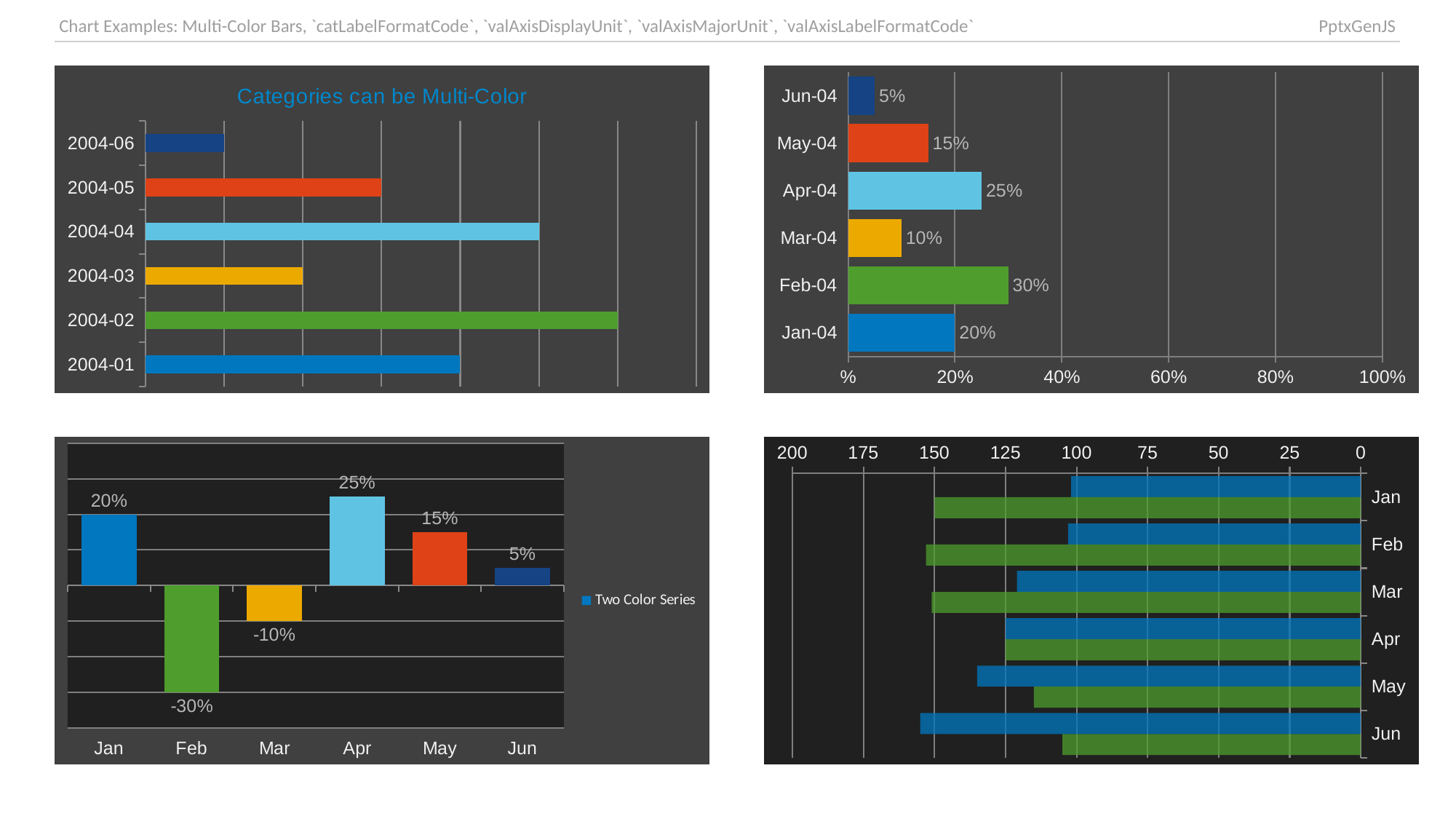

| Chart Examples: Multi-Color Bars, `catLabelFormatCode`, `valAxisDisplayUnit`, `valAxisMajorUnit`, `valAxisLabelFormatCode` | PptxGenJS |
| --- | --- |

### Chart: Categories can be Multi-Color

| Category | Excel Date Values |
|---|---|
| 37987 | 20.0 |
| 38018 | 30.0 |
| 38047 | 10.0 |
| 38078 | 25.0 |
| 38108 | 15.0 |
| 38139 | 5.0 |

### Chart

| Category | Too Many Colors Series |
|---|---|
| 37987 | 0.2 |
| 38018 | 0.3 |
| 38047 | 0.1 |
| 38078 | 0.25 |
| 38108 | 0.15 |
| 38139 | 0.05 |

### Chart

| Category | Two Color Series |
|---|---|
| Jan | 0.2 |
| Feb | -0.3 |
| Mar | -0.1 |
| Apr | 0.25 |
| May | 0.15 |
| Jun | 0.05 |

### Chart

| Category | EV | ICE |
|---|---|---|
| Jan | 102.0 | 150.0 |
| Feb | 103.0 | 153.0 |
| Mar | 121.0 | 151.0 |
| Apr | 125.0 | 125.0 |
| May | 135.0 | 115.0 |
| Jun | 155.0 | 105.0 |